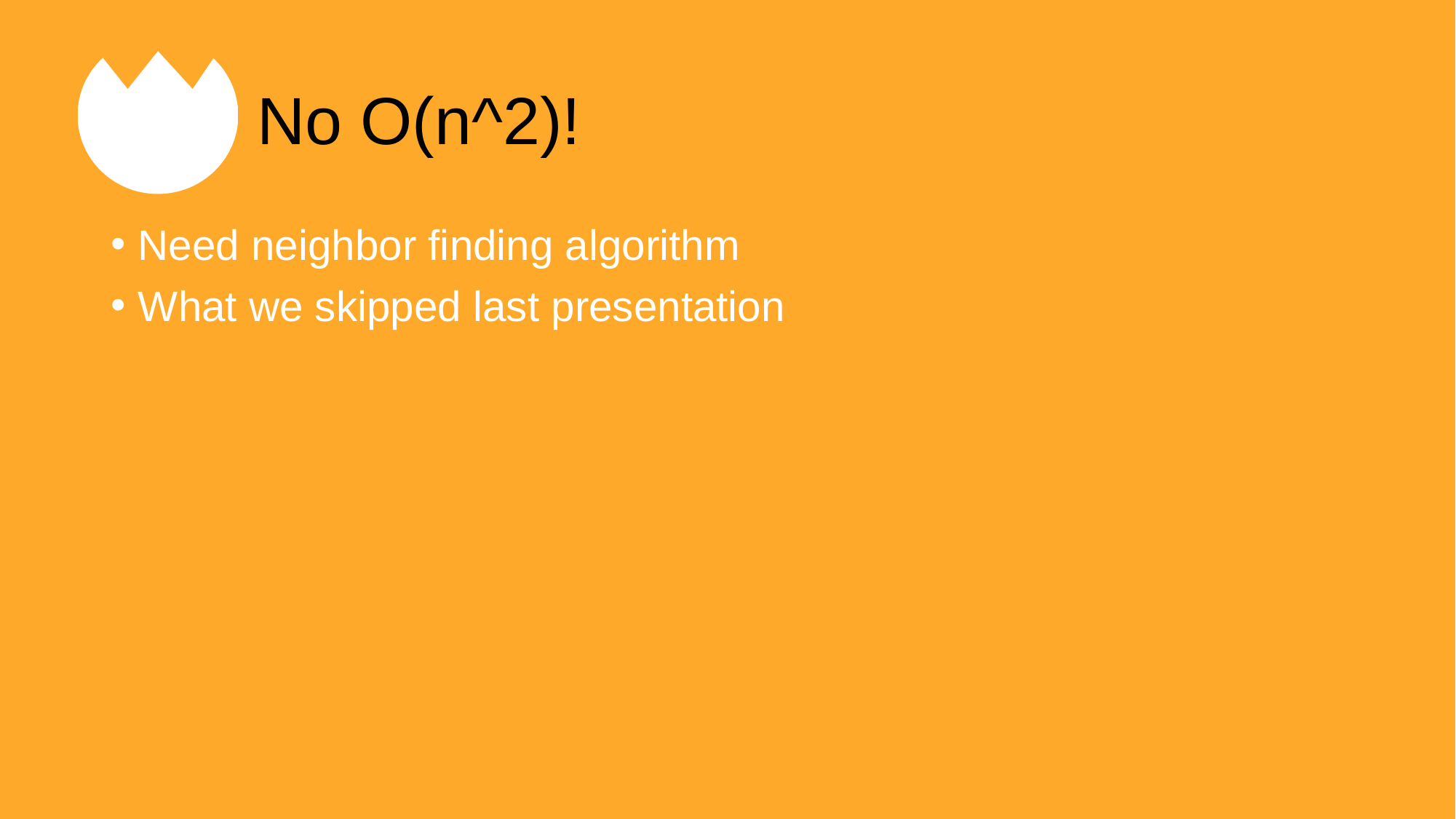

# No O(n^2)!
Need neighbor finding algorithm
What we skipped last presentation